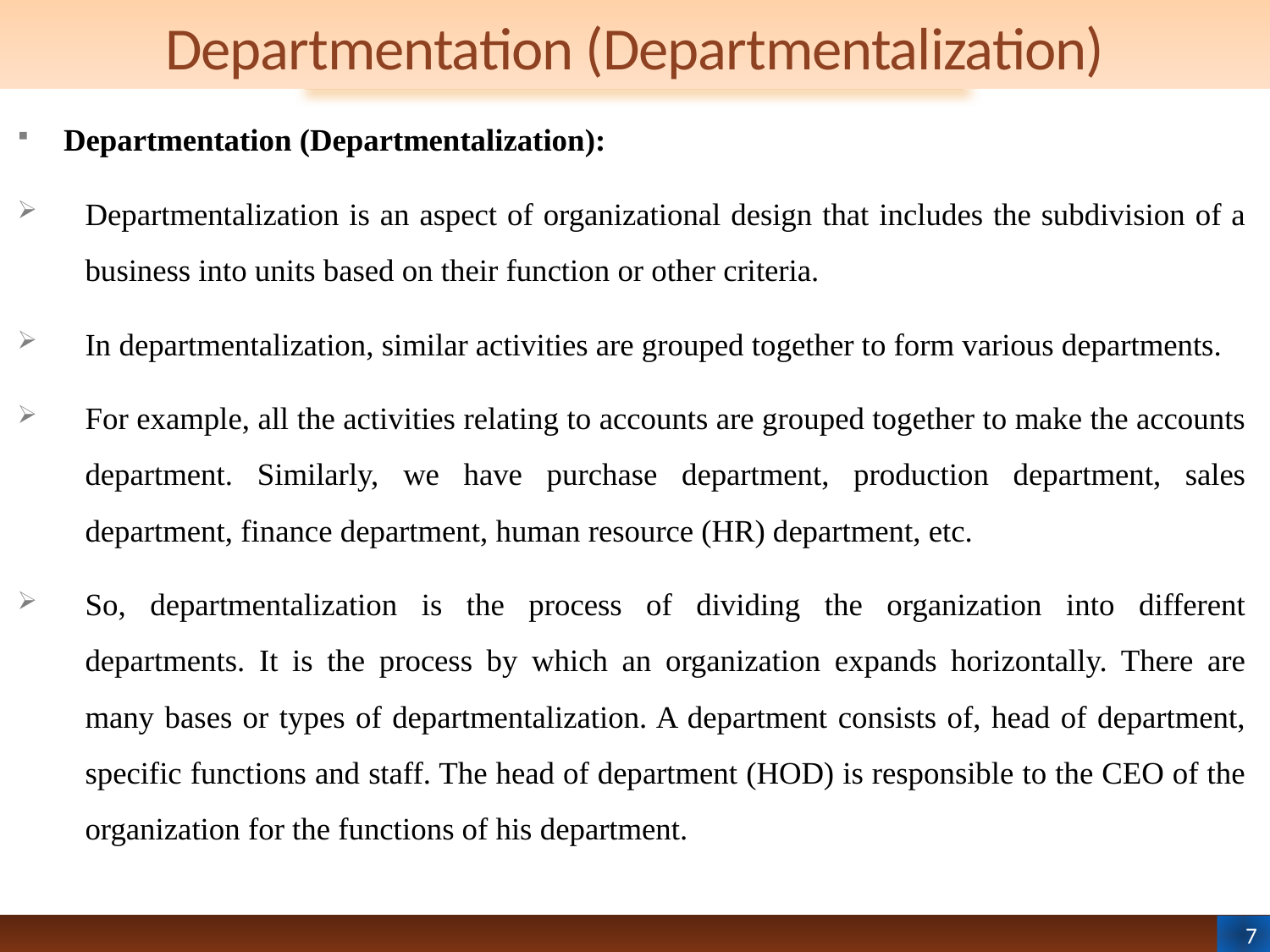

# Departmentation (Departmentalization)
Departmentation (Departmentalization):
Departmentalization is an aspect of organizational design that includes the subdivision of a business into units based on their function or other criteria.
In departmentalization, similar activities are grouped together to form various departments.
For example, all the activities relating to accounts are grouped together to make the accounts department. Similarly, we have purchase department, production department, sales department, finance department, human resource (HR) department, etc.
So, departmentalization is the process of dividing the organization into different departments. It is the process by which an organization expands horizontally. There are many bases or types of departmentalization. A department consists of, head of department, specific functions and staff. The head of department (HOD) is responsible to the CEO of the organization for the functions of his department.
7